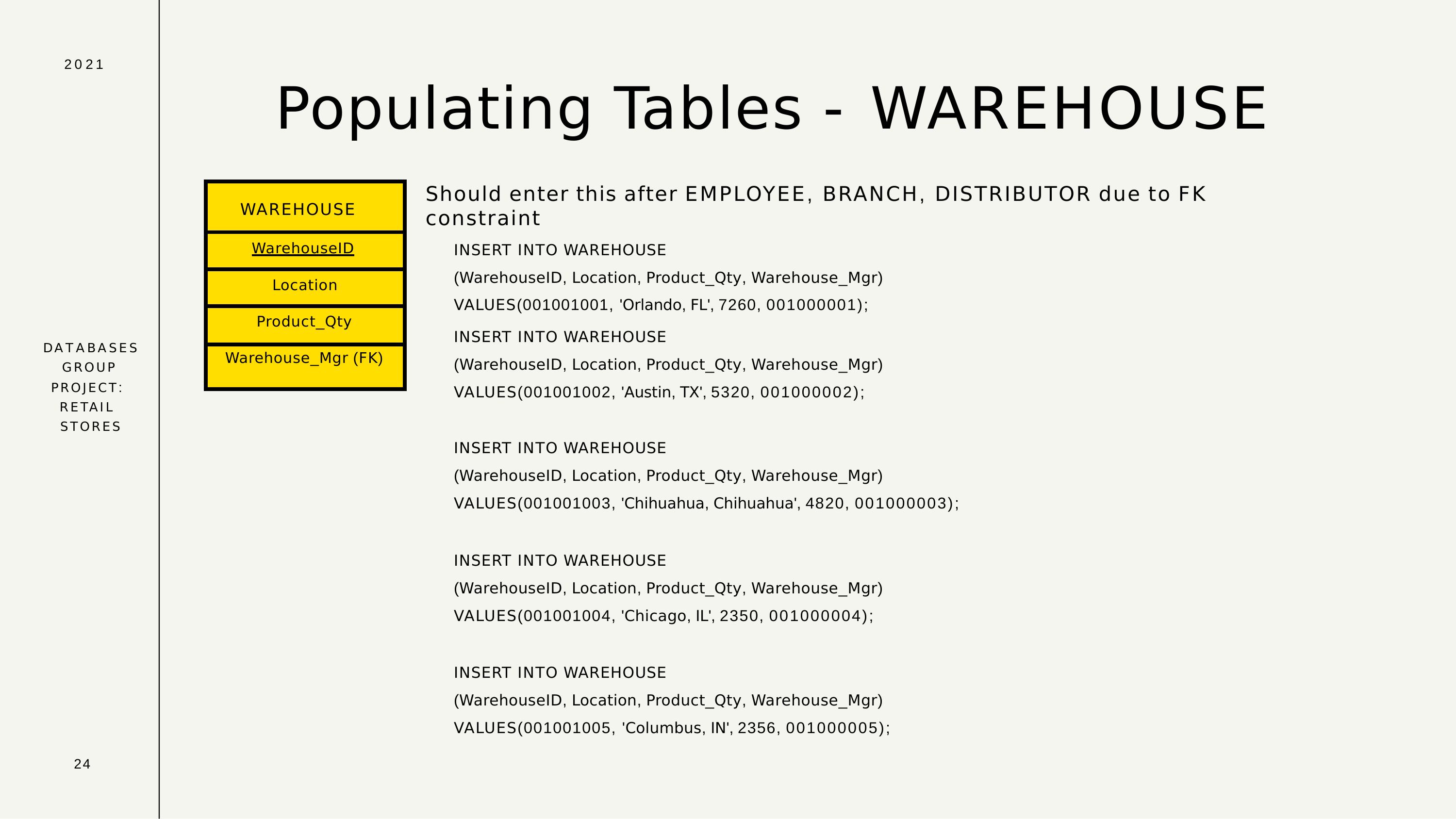

2021
# Populating Tables - WAREHOUSE
Should enter this after EMPLOYEE, BRANCH, DISTRIBUTOR due to FK constraint
INSERT INTO WAREHOUSE
(WarehouseID, Location, Product_Qty, Warehouse_Mgr)  VALUES(001001001, 'Orlando, FL', 7260, 001000001);
| WAREHOUSE |
| --- |
| WarehouseID |
| Location |
| Product\_Qty |
| Warehouse\_Mgr (FK) |
INSERT INTO WAREHOUSE
(WarehouseID, Location, Product_Qty, Warehouse_Mgr)  VALUES(001001002, 'Austin, TX', 5320, 001000002);
DATABASES  GROUP  PROJECT:  RETAIL  STORES
INSERT INTO WAREHOUSE
(WarehouseID, Location, Product_Qty, Warehouse_Mgr)  VALUES(001001003, 'Chihuahua, Chihuahua', 4820, 001000003);

INSERT INTO WAREHOUSE
(WarehouseID, Location, Product_Qty, Warehouse_Mgr)  VALUES(001001004, 'Chicago, IL', 2350, 001000004);

INSERT INTO WAREHOUSE
(WarehouseID, Location, Product_Qty, Warehouse_Mgr)  VALUES(001001005, 'Columbus, IN', 2356, 001000005);
24